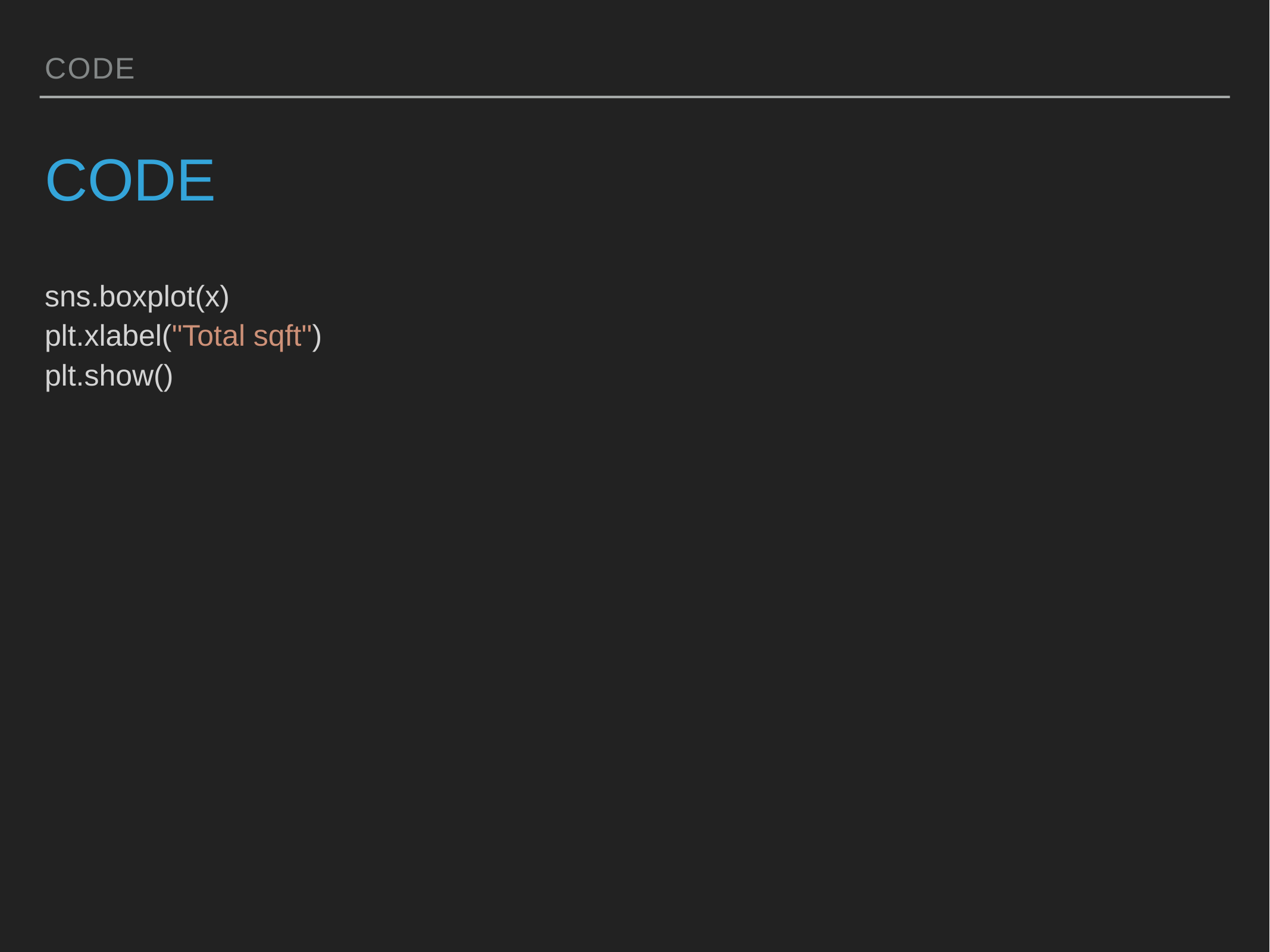

CODE
# Code
sns.boxplot(x)
plt.xlabel("Total sqft")
plt.show()